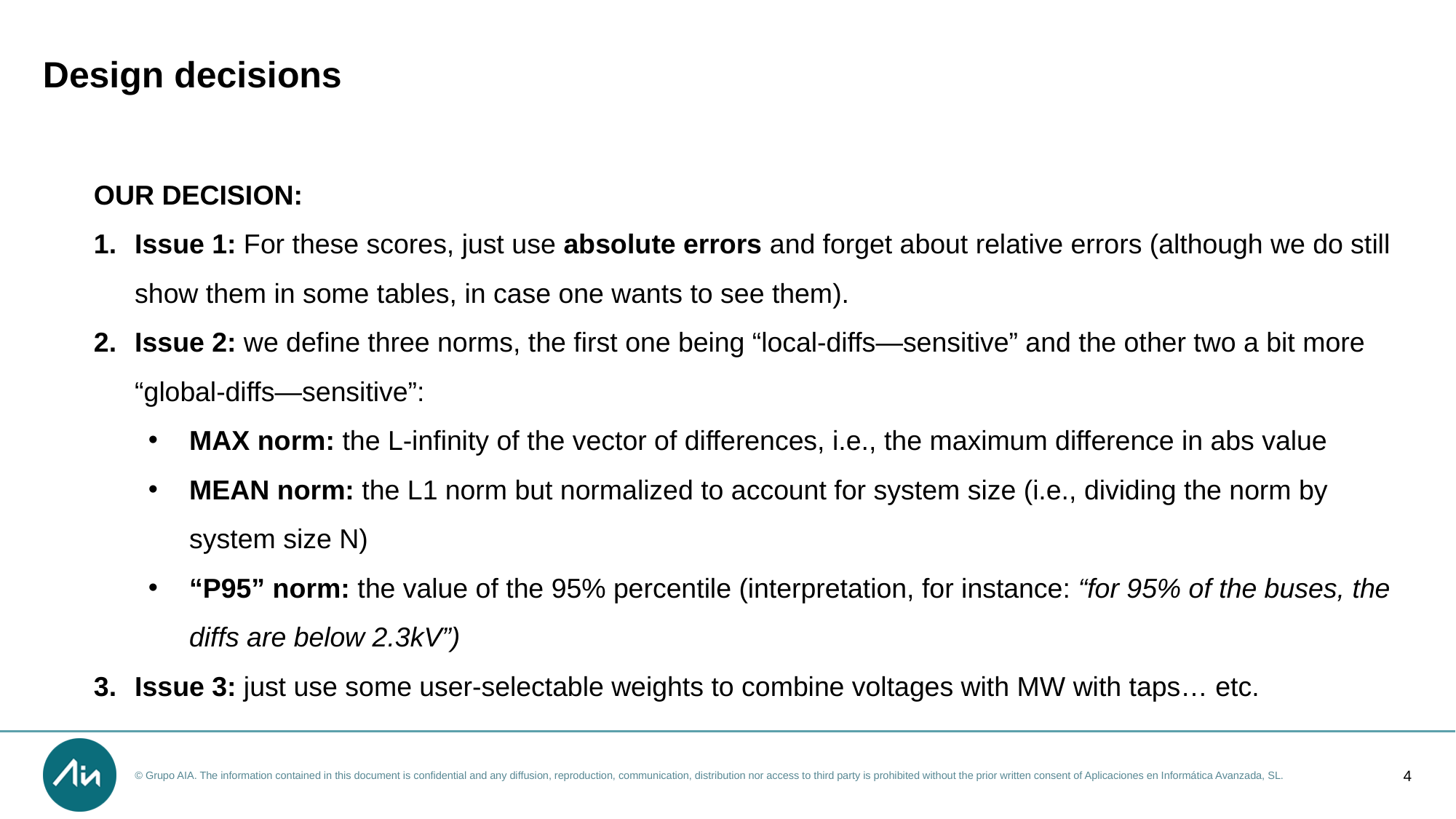

# Design decisions
OUR DECISION:
Issue 1: For these scores, just use absolute errors and forget about relative errors (although we do still show them in some tables, in case one wants to see them).
Issue 2: we define three norms, the first one being “local-diffs—sensitive” and the other two a bit more “global-diffs—sensitive”:
MAX norm: the L-infinity of the vector of differences, i.e., the maximum difference in abs value
MEAN norm: the L1 norm but normalized to account for system size (i.e., dividing the norm by system size N)
“P95” norm: the value of the 95% percentile (interpretation, for instance: “for 95% of the buses, the diffs are below 2.3kV”)
Issue 3: just use some user-selectable weights to combine voltages with MW with taps… etc.
4